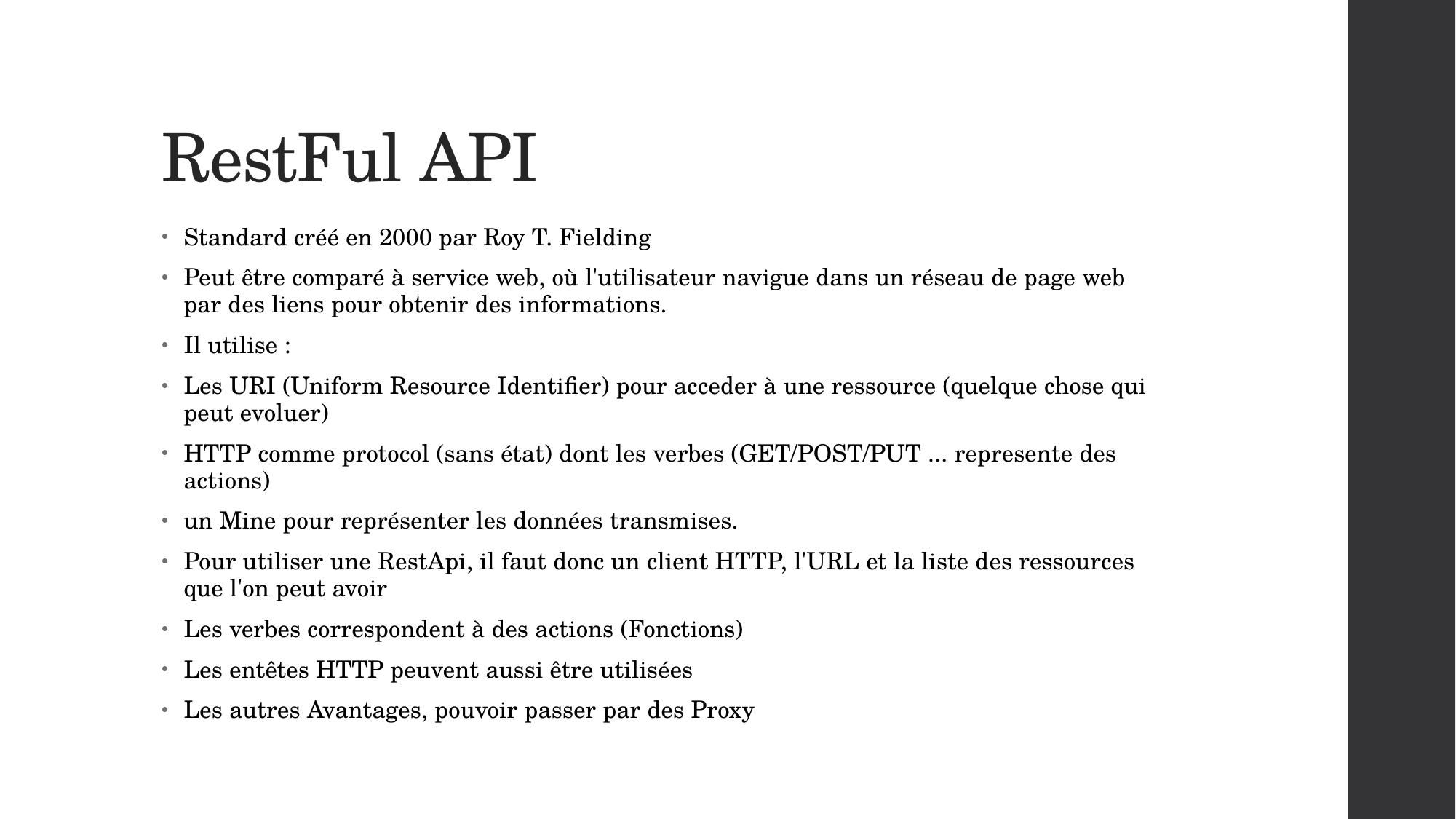

# RestFul API
Standard créé en 2000 par Roy T. Fielding
Peut être comparé à service web, où l'utilisateur navigue dans un réseau de page web par des liens pour obtenir des informations.
Il utilise :
Les URI (Uniform Resource Identifier) pour acceder à une ressource (quelque chose qui peut evoluer)
HTTP comme protocol (sans état) dont les verbes (GET/POST/PUT ... represente des actions)
un Mine pour représenter les données transmises.
Pour utiliser une RestApi, il faut donc un client HTTP, l'URL et la liste des ressources que l'on peut avoir
Les verbes correspondent à des actions (Fonctions)
Les entêtes HTTP peuvent aussi être utilisées
Les autres Avantages, pouvoir passer par des Proxy